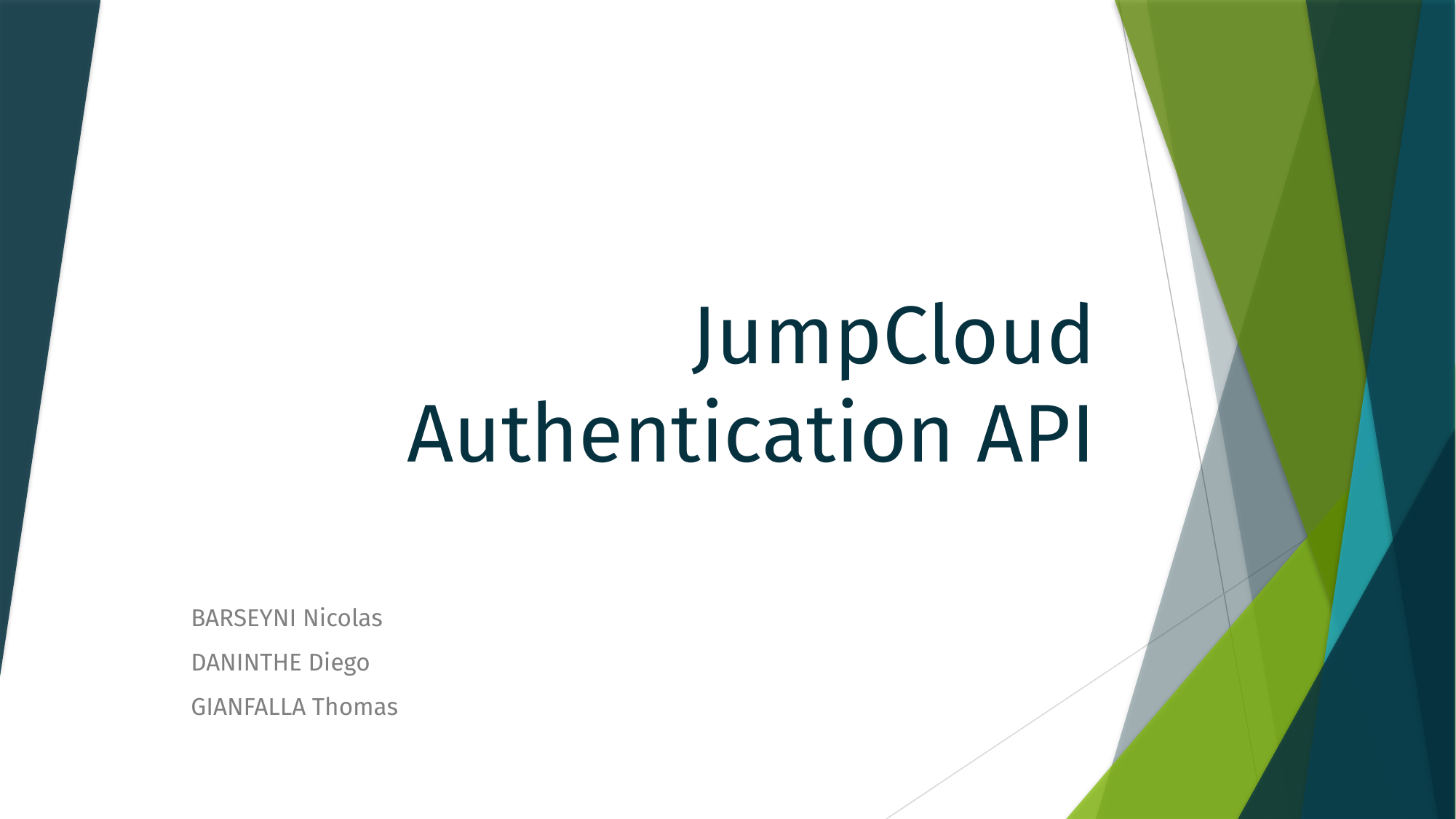

# JumpCloud Authentication API
BARSEYNI Nicolas
DANINTHE Diego
GIANFALLA Thomas